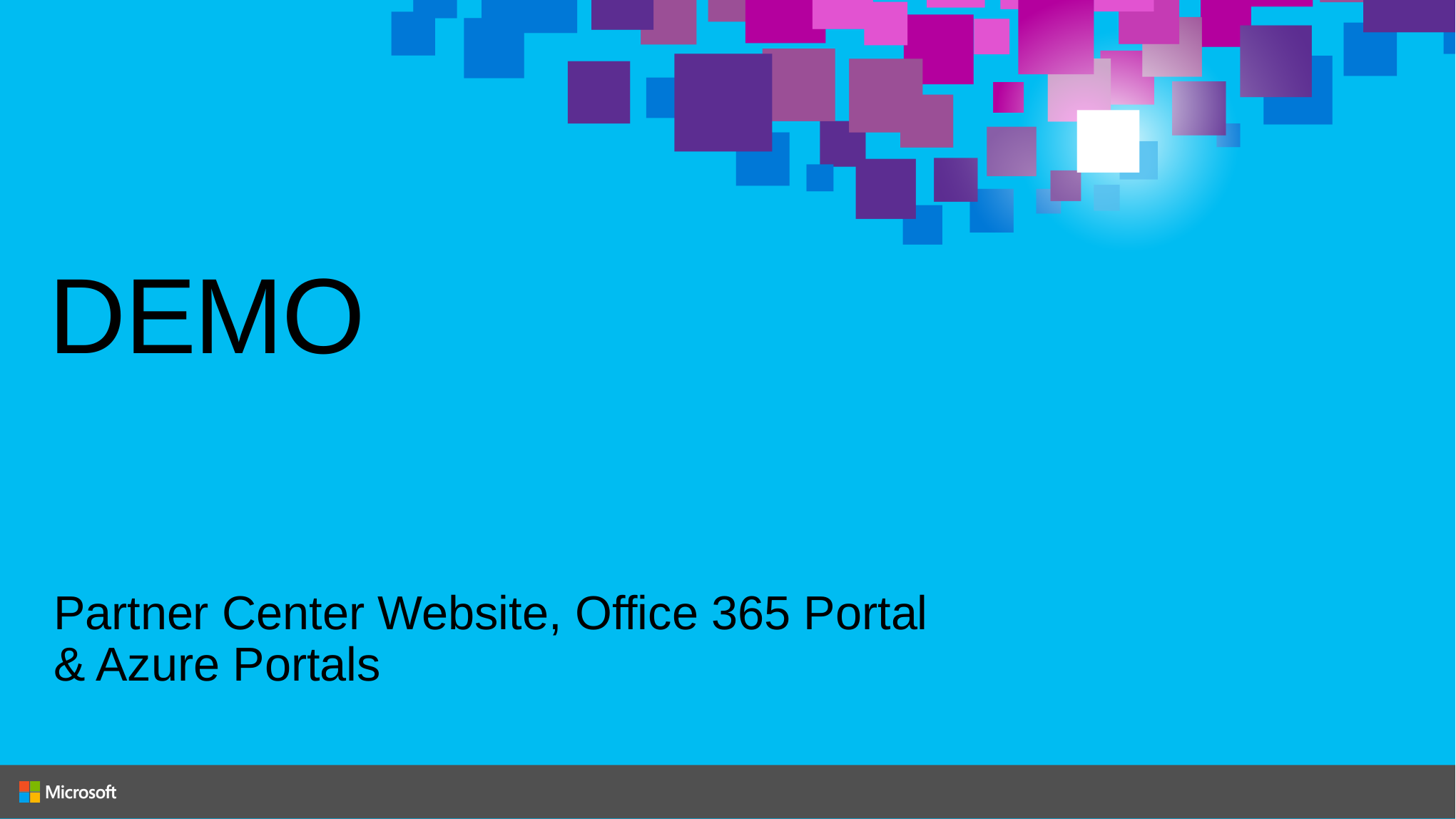

# DEMO
Partner Center Website, Office 365 Portal
& Azure Portals